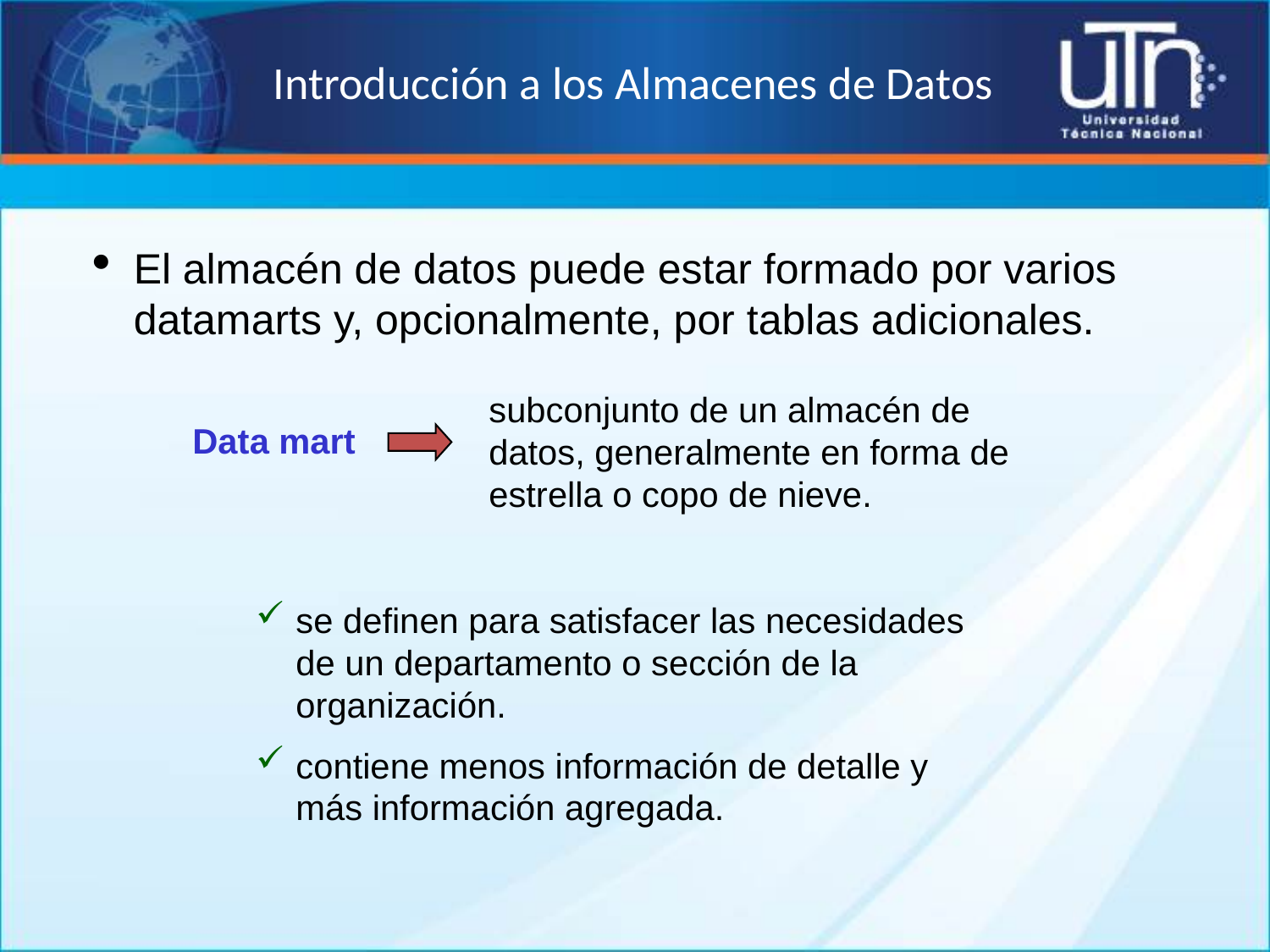

Introducción a los Almacenes de Datos
El almacén de datos puede estar formado por varios datamarts y, opcionalmente, por tablas adicionales.
subconjunto de un almacén de datos, generalmente en forma de estrella o copo de nieve.
Data mart

se definen para satisfacer las necesidades de un departamento o sección de la organización.
contiene menos información de detalle y más información agregada.